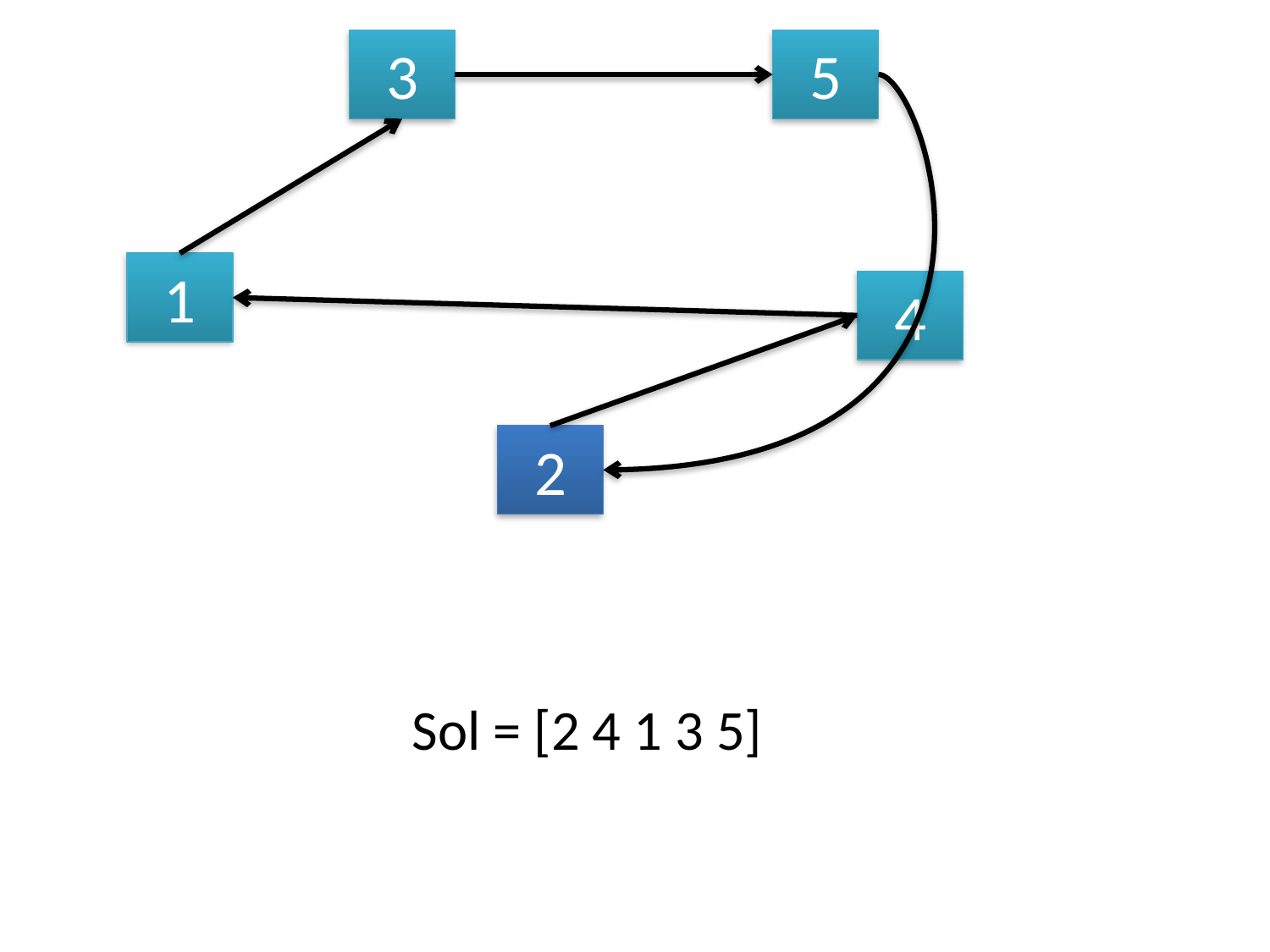

3
5
1
4
2
Sol = [2 4 1 3 5]